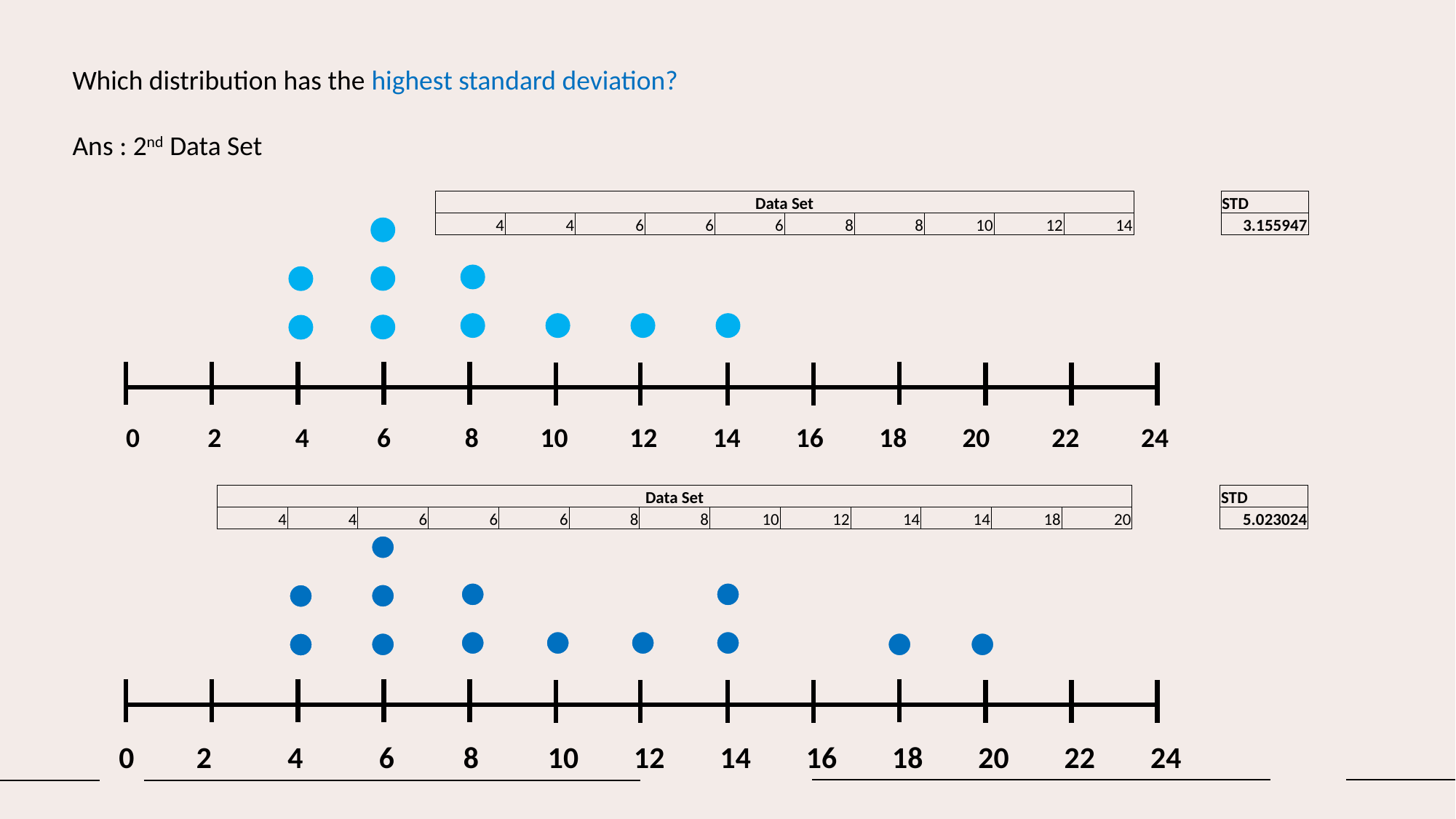

Which distribution has the highest standard deviation?

Ans : 2nd Data Set
| Data Set |  |  |  |  |  |  |  |  |  |  | STD |
| --- | --- | --- | --- | --- | --- | --- | --- | --- | --- | --- | --- |
| 4 | 4 | 6 | 6 | 6 | 8 | 8 | 10 | 12 | 14 |  | 3.155947 |

0           2            4           6            8          10          12         14         16         18         20          22          24

| Data Set |  |  |  |  |  |  |  |  |  |  |  |  |  | STD |
| --- | --- | --- | --- | --- | --- | --- | --- | --- | --- | --- | --- | --- | --- | --- |
| 4 | 4 | 6 | 6 | 6 | 8 | 8 | 10 | 12 | 14 | 14 | 18 | 20 |  | 5.023024 |

0         2           4           6          8          10        12        14        16        18        20        22        24